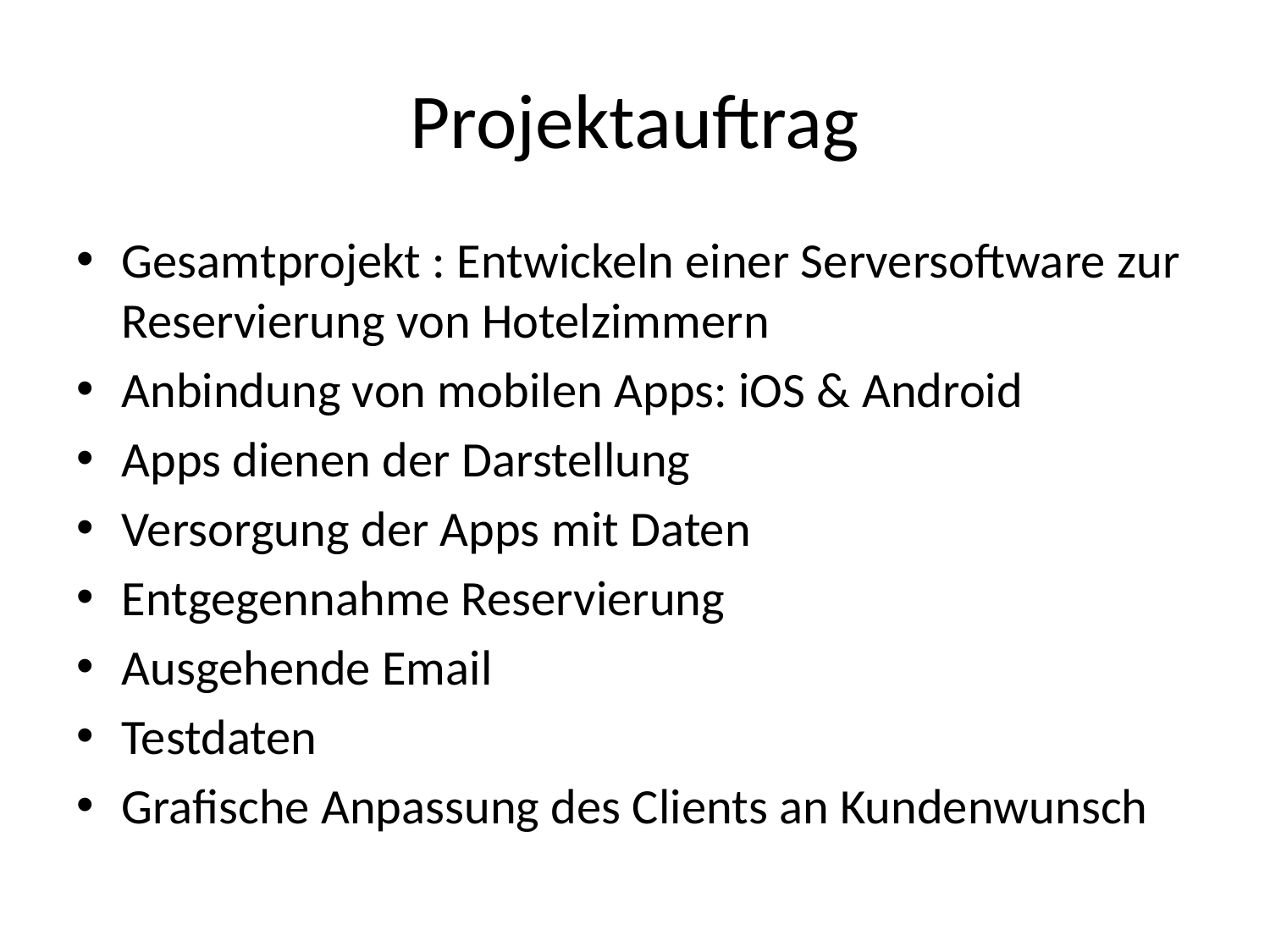

# Projektauftrag
Gesamtprojekt : Entwickeln einer Serversoftware zur Reservierung von Hotelzimmern
Anbindung von mobilen Apps: iOS & Android
Apps dienen der Darstellung
Versorgung der Apps mit Daten
Entgegennahme Reservierung
Ausgehende Email
Testdaten
Grafische Anpassung des Clients an Kundenwunsch